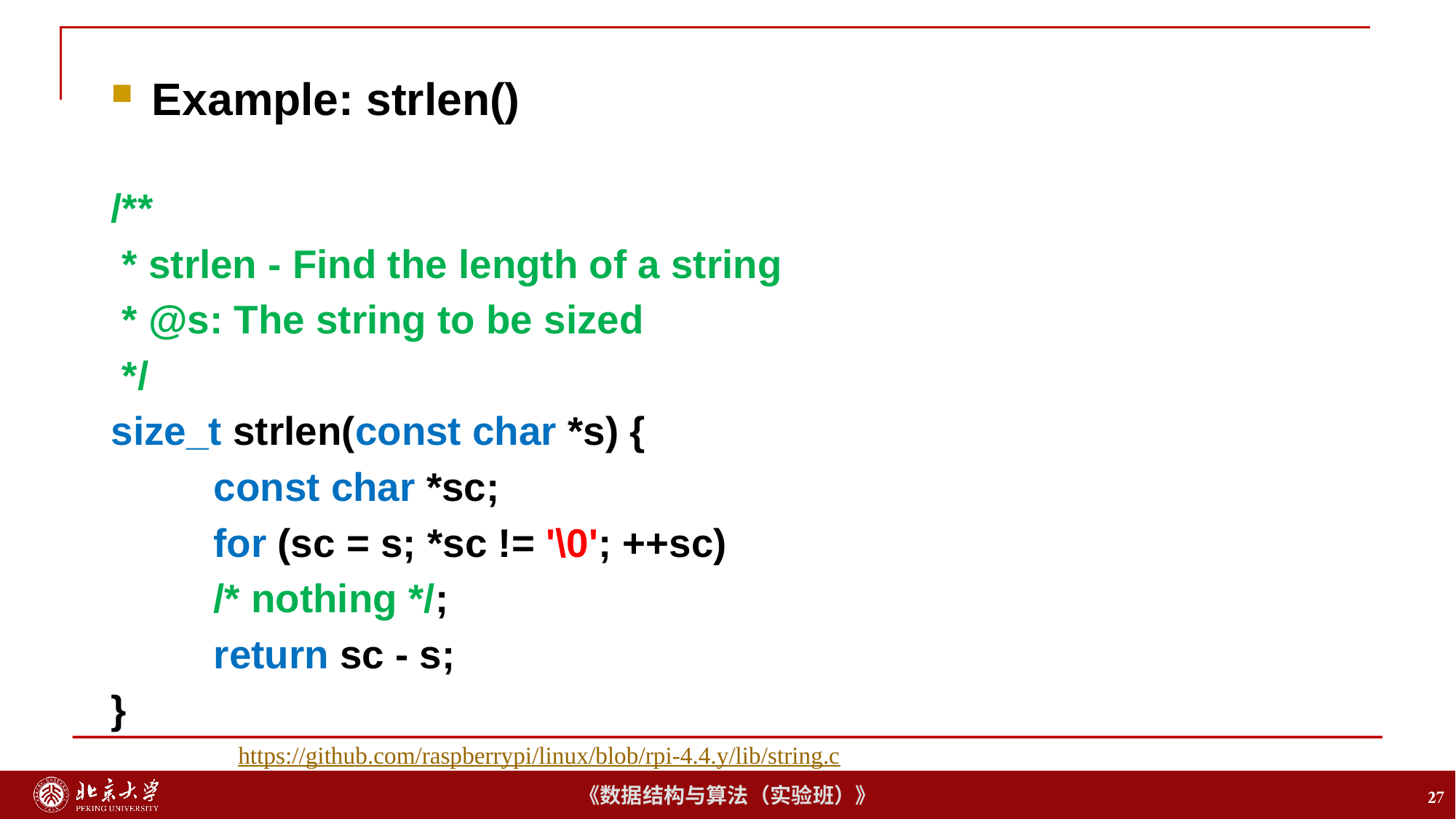

Example: strlen()
/**
 * strlen - Find the length of a string
 * @s: The string to be sized
 */
size_t strlen(const char *s) {
	const char *sc;
	for (sc = s; *sc != '\0'; ++sc)
		/* nothing */;
	return sc - s;
}

https://github.com/raspberrypi/linux/blob/rpi-4.4.y/lib/string.c
27